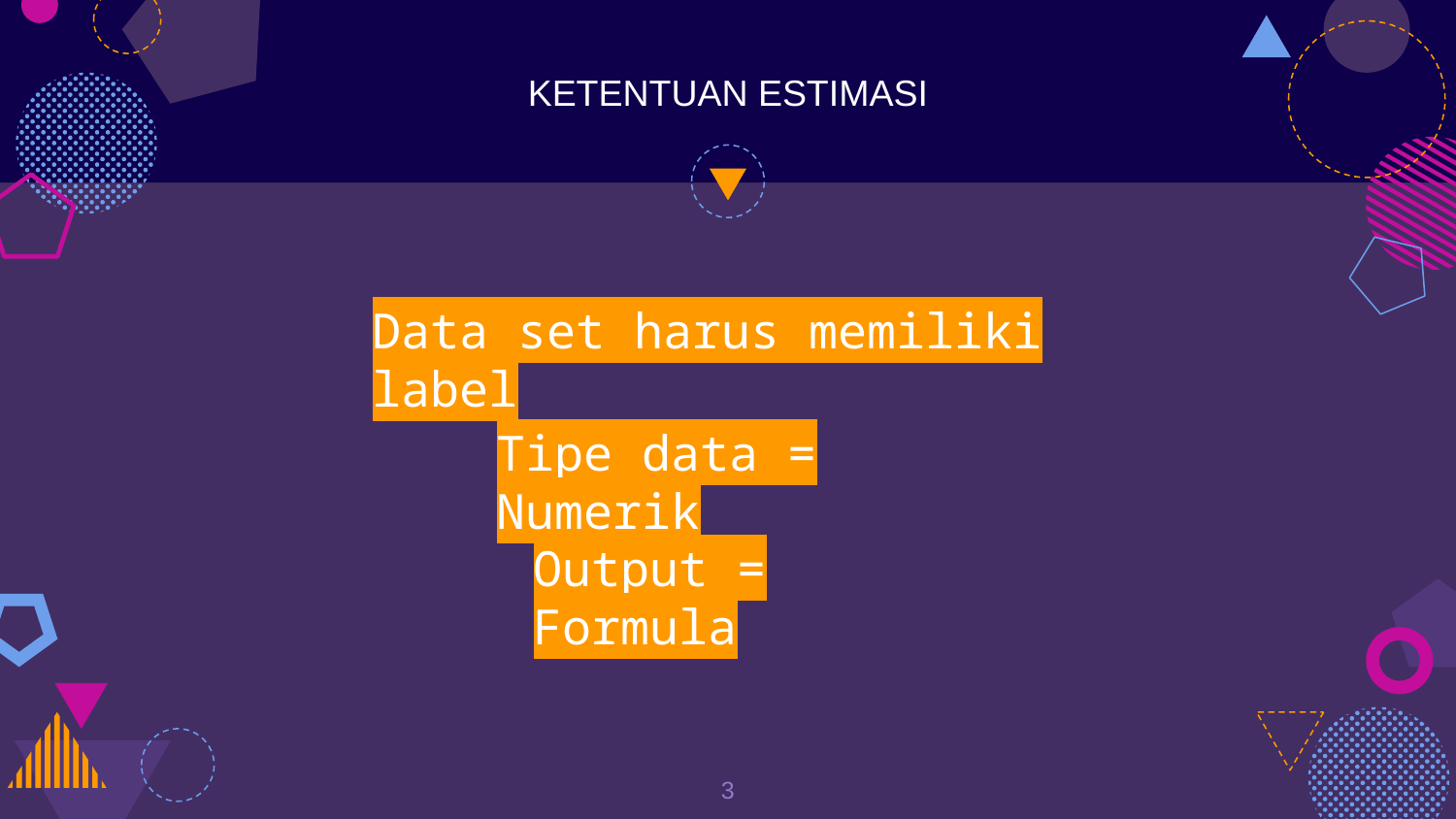

# KETENTUAN ESTIMASI
Data set harus memiliki label
Tipe data = Numerik
Output = Formula
3